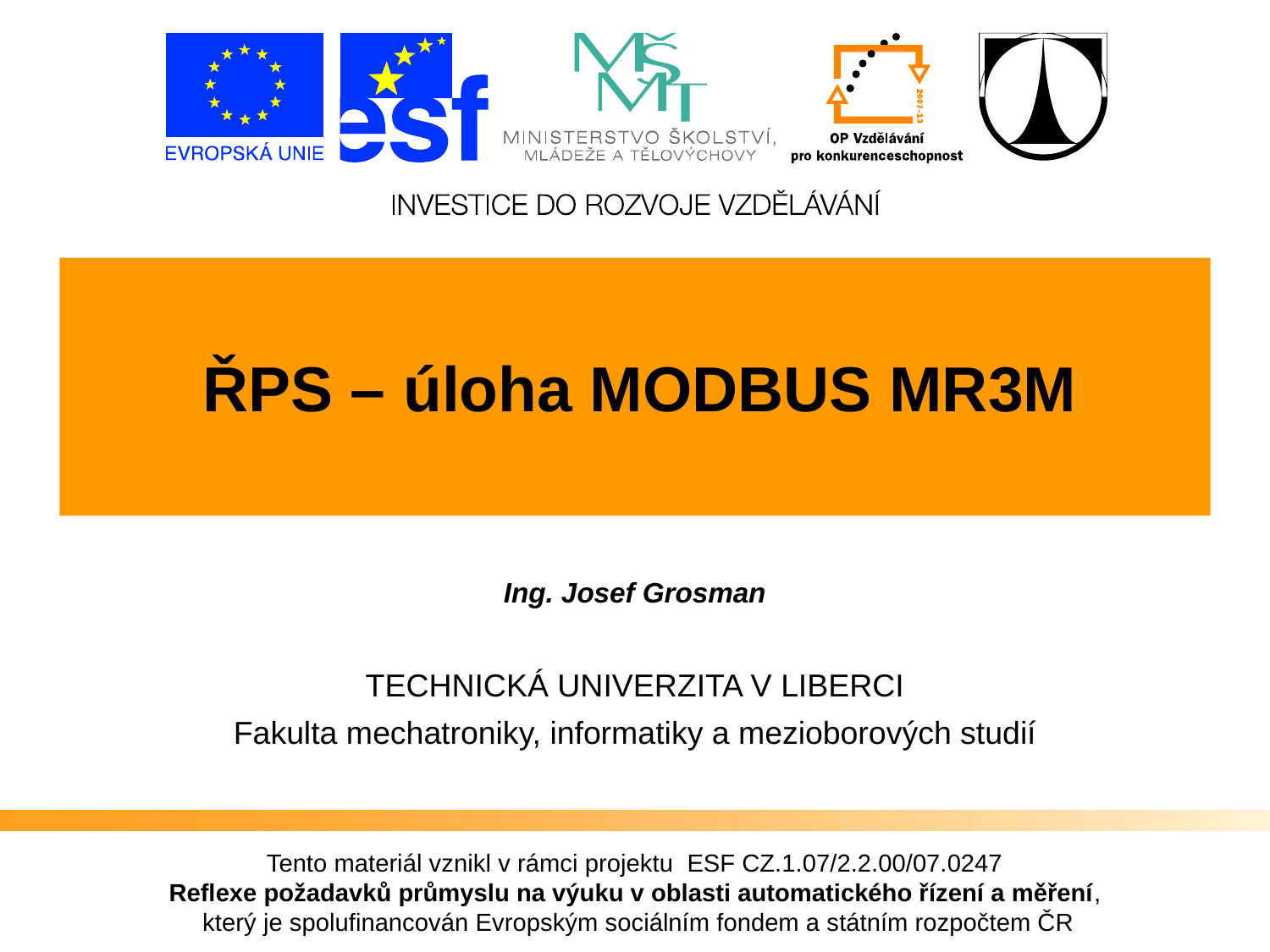

ŘPS – úloha MODBUS MR3M
Ing. Josef Grosman